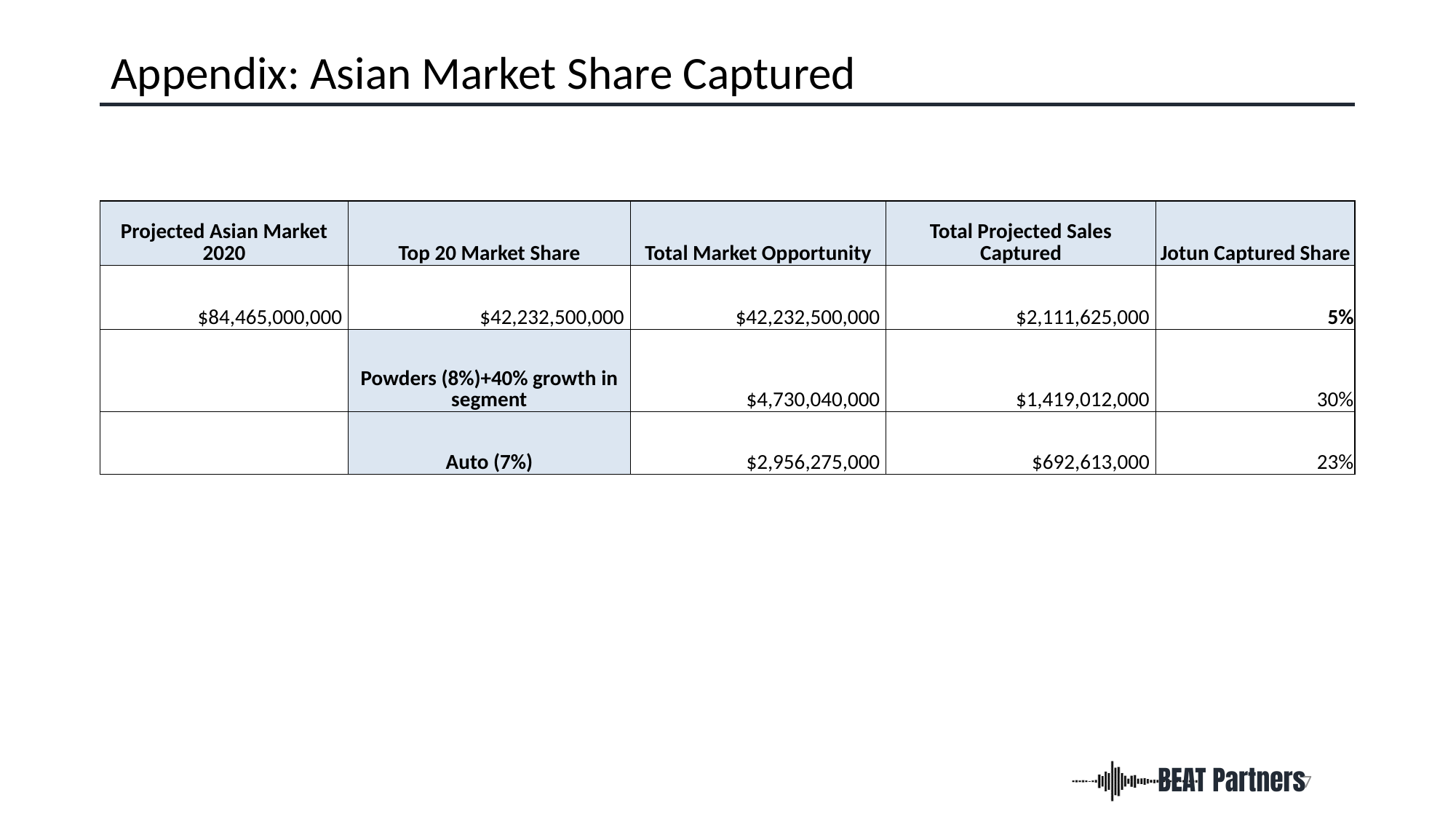

# Appendix: Asian Market Share Captured
| Projected Asian Market 2020 | Top 20 Market Share | Total Market Opportunity | Total Projected Sales Captured | Jotun Captured Share |
| --- | --- | --- | --- | --- |
| $84,465,000,000 | $42,232,500,000 | $42,232,500,000 | $2,111,625,000 | 5% |
|  | Powders (8%)+40% growth in segment | $4,730,040,000 | $1,419,012,000 | 30% |
|  | Auto (7%) | $2,956,275,000 | $692,613,000 | 23% |
7